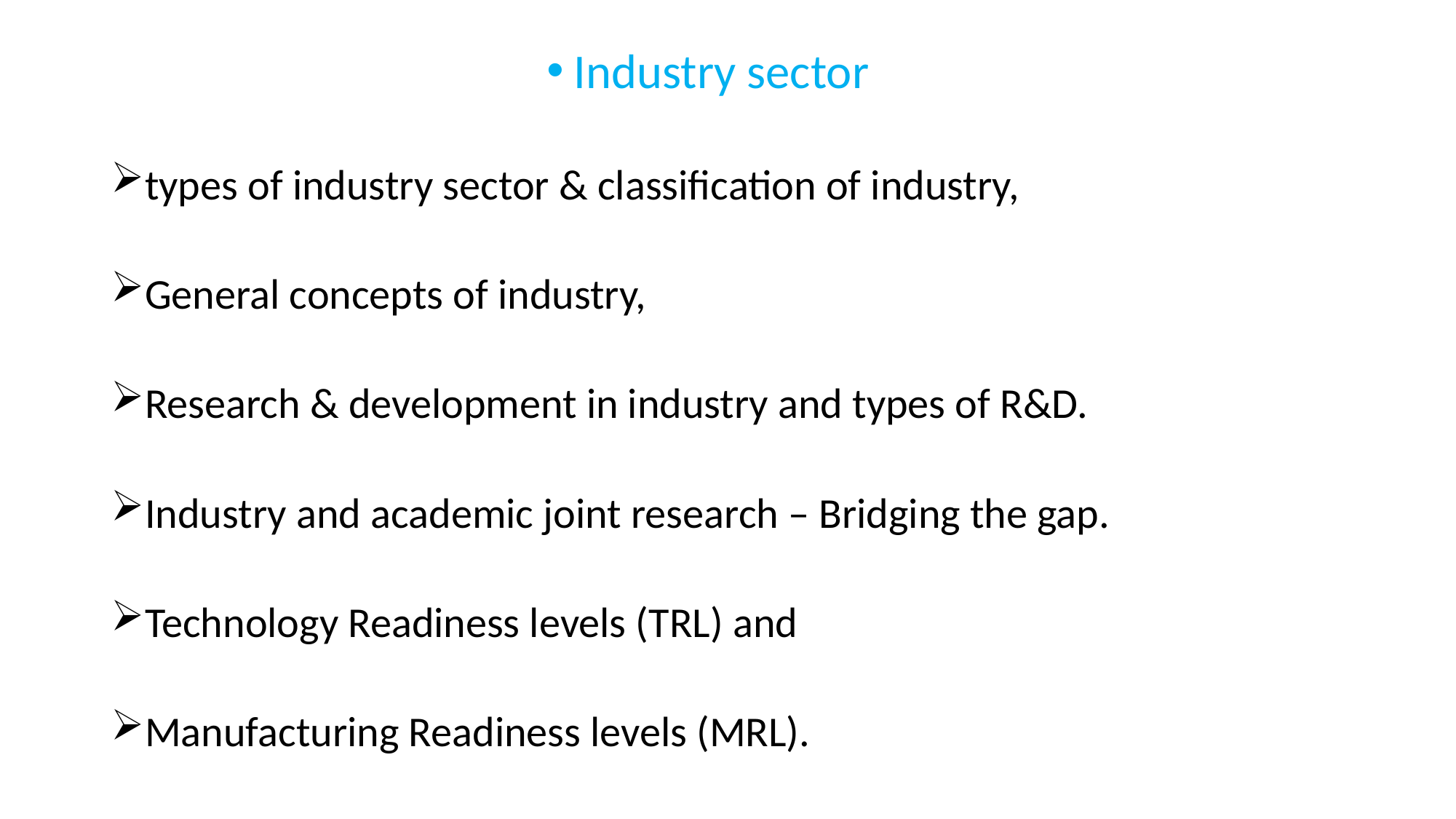

Industry sector
types of industry sector & classification of industry,
General concepts of industry,
Research & development in industry and types of R&D.
Industry and academic joint research – Bridging the gap.
Technology Readiness levels (TRL) and
Manufacturing Readiness levels (MRL).